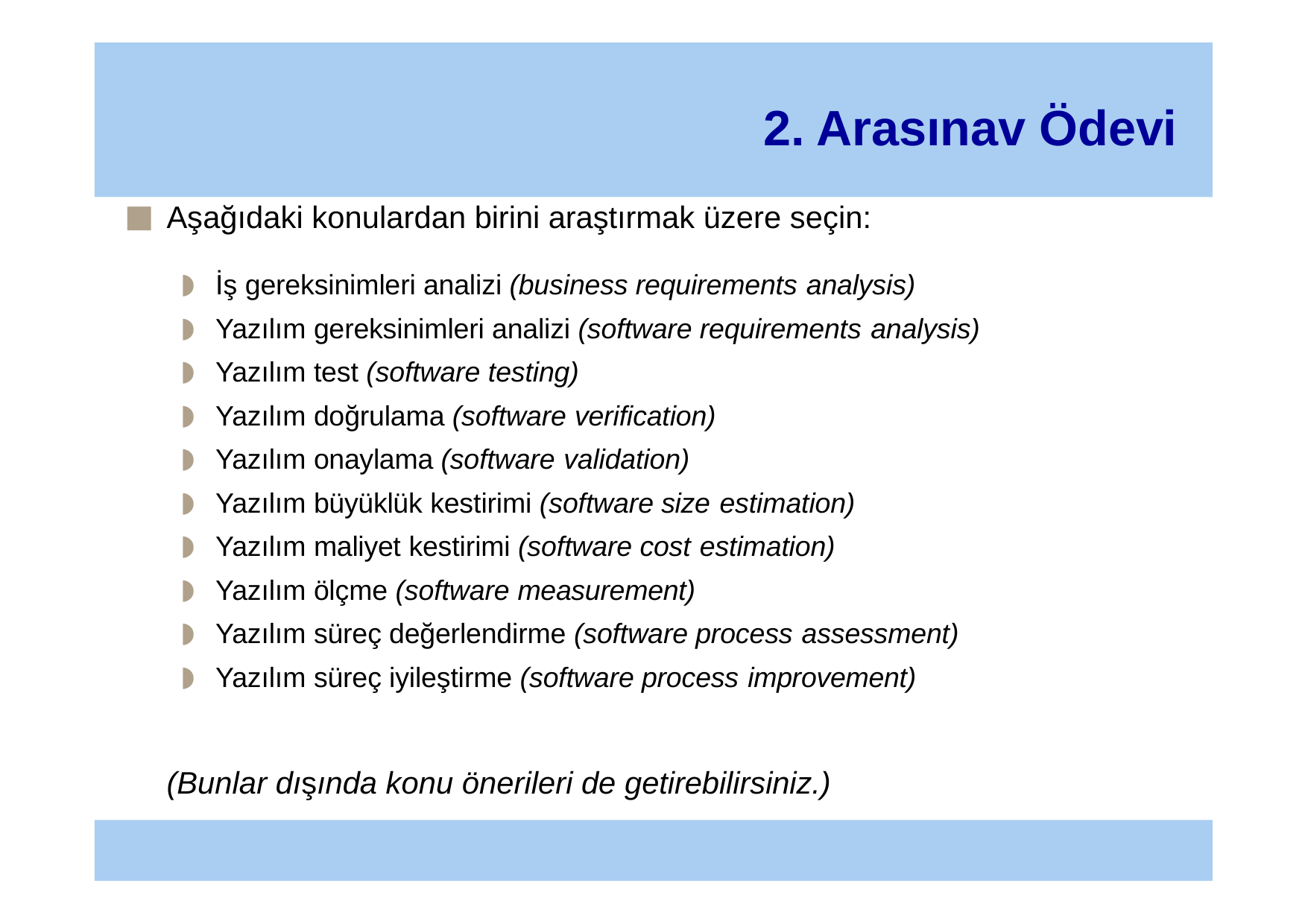

# 2. Arasınav Ödevi
Aşağıdaki konulardan birini araştırmak üzere seçin:

İş gereksinimleri analizi (business requirements analysis)
Yazılım gereksinimleri analizi (software requirements analysis)
Yazılım test (software testing)
Yazılım doğrulama (software verification)
Yazılım onaylama (software validation)
Yazılım büyüklük kestirimi (software size estimation)
Yazılım maliyet kestirimi (software cost estimation)
Yazılım ölçme (software measurement)
Yazılım süreç değerlendirme (software process assessment)
Yazılım süreç iyileştirme (software process improvement)

(Bunlar dışında konu önerileri de getirebilirsiniz.)